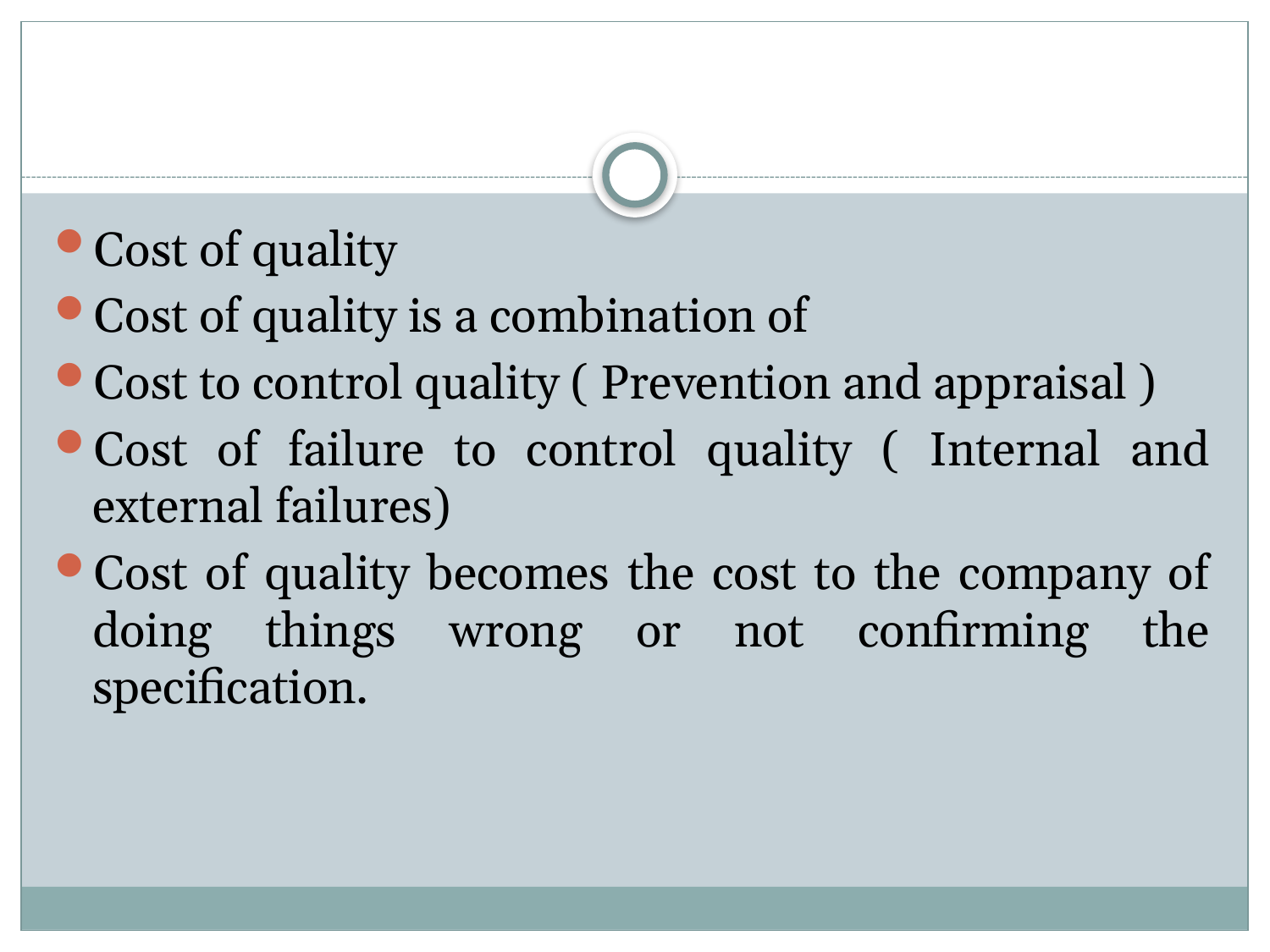

#
Cost of quality
Cost of quality is a combination of
Cost to control quality ( Prevention and appraisal )
Cost of failure to control quality ( Internal and external failures)
Cost of quality becomes the cost to the company of doing things wrong or not confirming the specification.